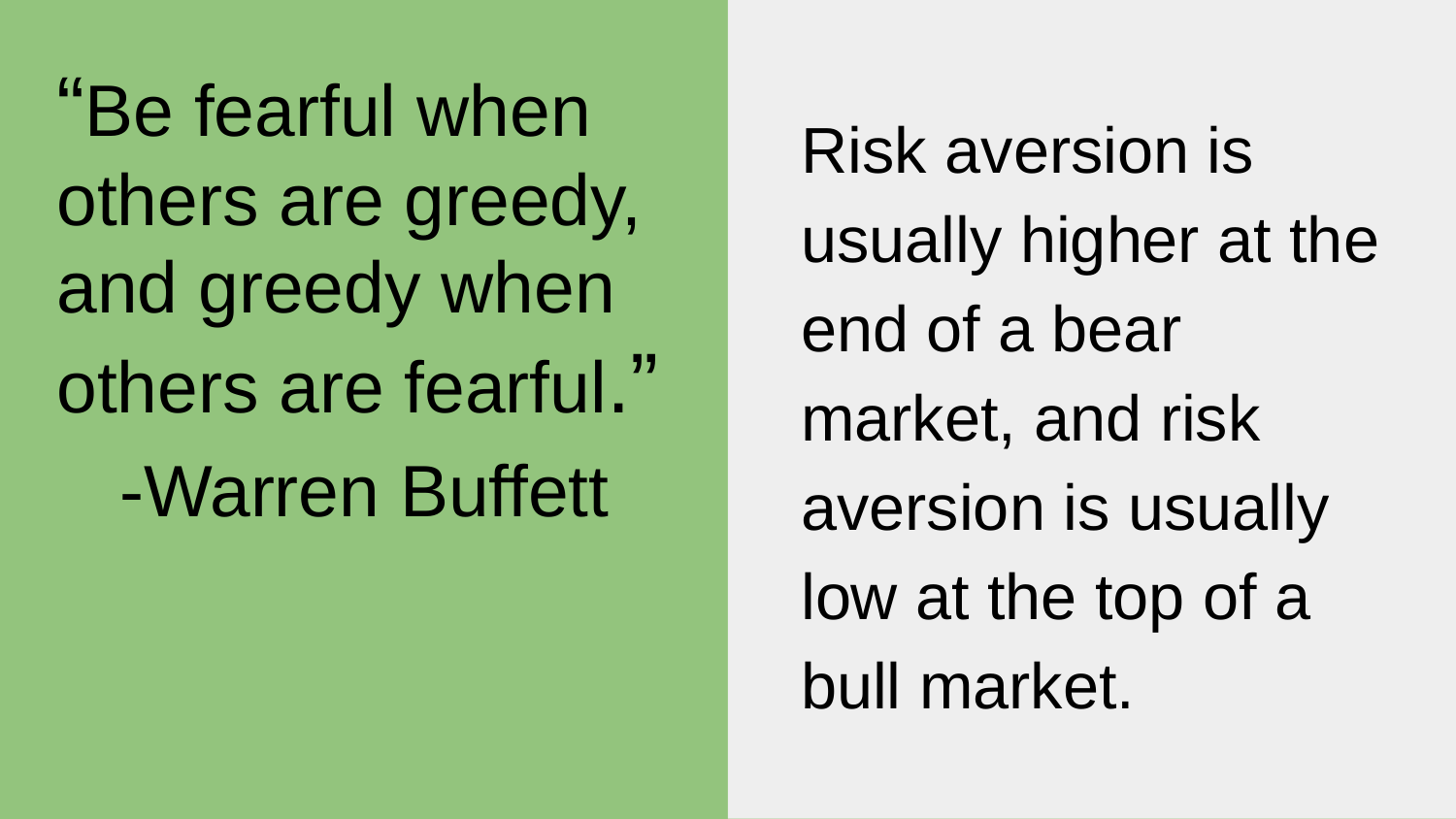

# “Be fearful when others are greedy, and greedy when others are fearful.”
Risk aversion is usually higher at the end of a bear market, and risk aversion is usually low at the top of a bull market.
-Warren Buffett